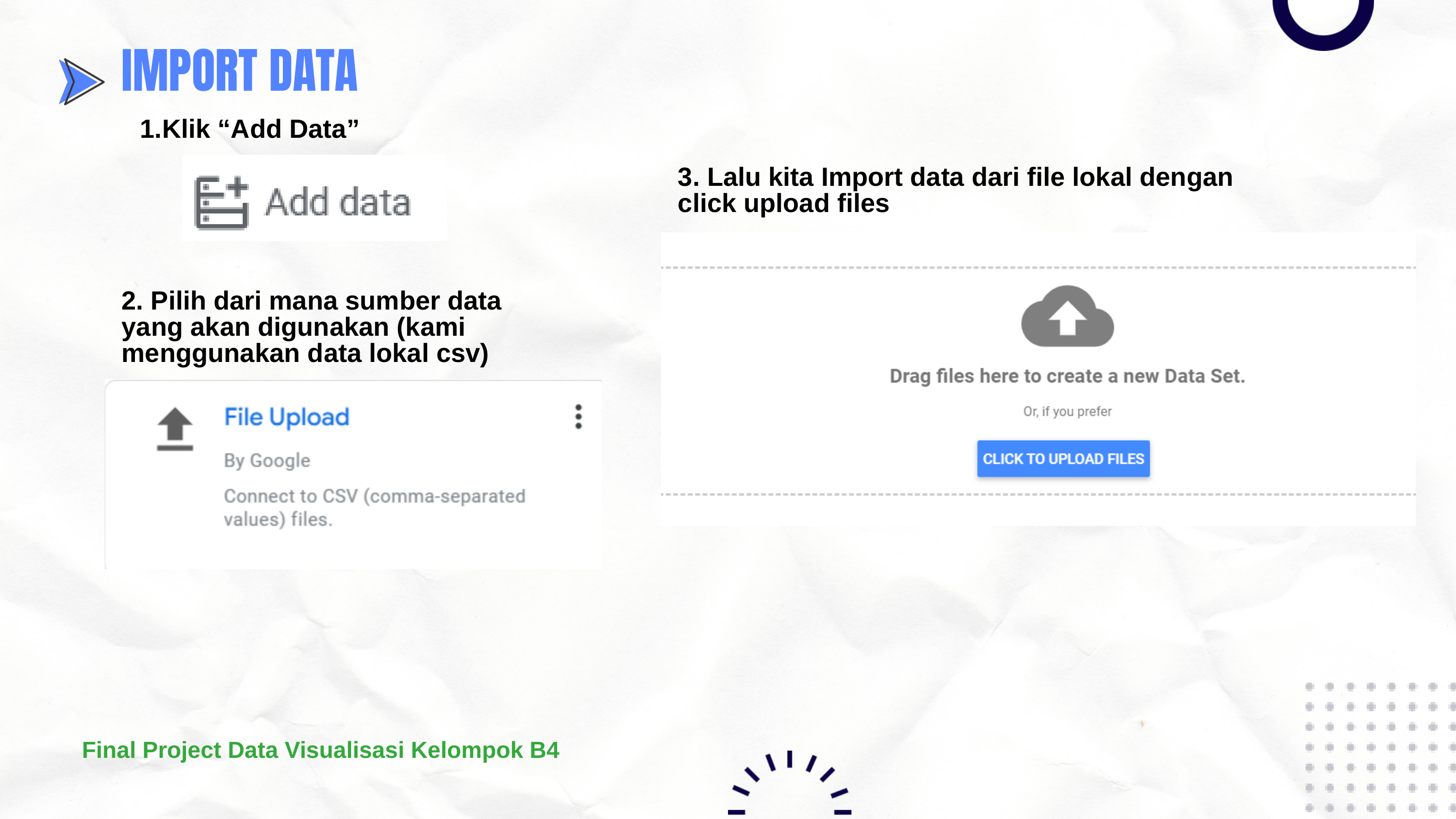

IMPORT DATA

Klik “Add Data”

3. Lalu kita Import data dari file lokal dengan click upload files

2. Pilih dari mana sumber data yang akan digunakan (kami menggunakan data lokal csv)

Final Project Data Visualisasi Kelompok B4